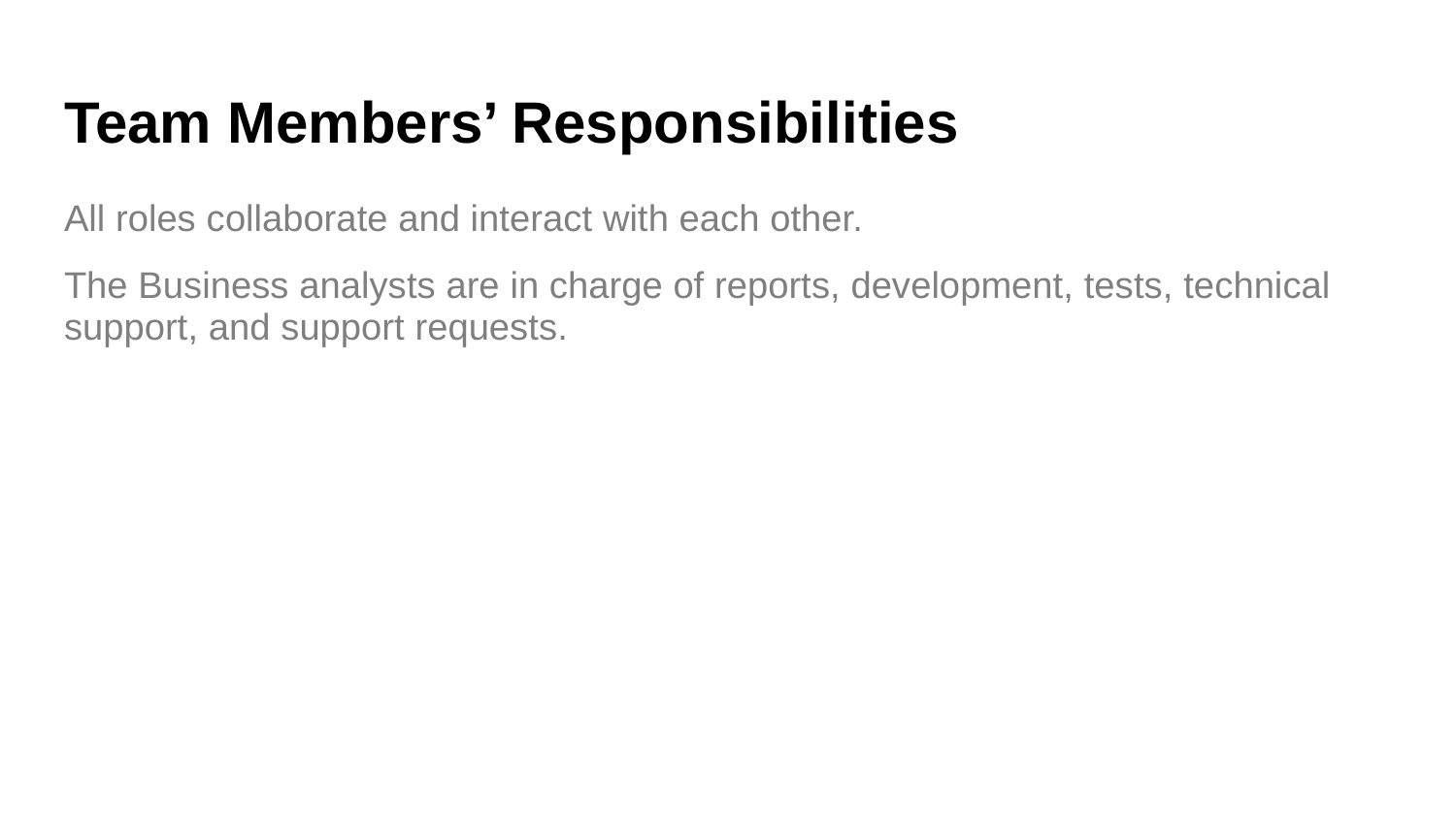

# Team Members’ Responsibilities

All roles collaborate and interact with each other.
The Business analysts are in charge of reports, development, tests, technical support, and support requests.